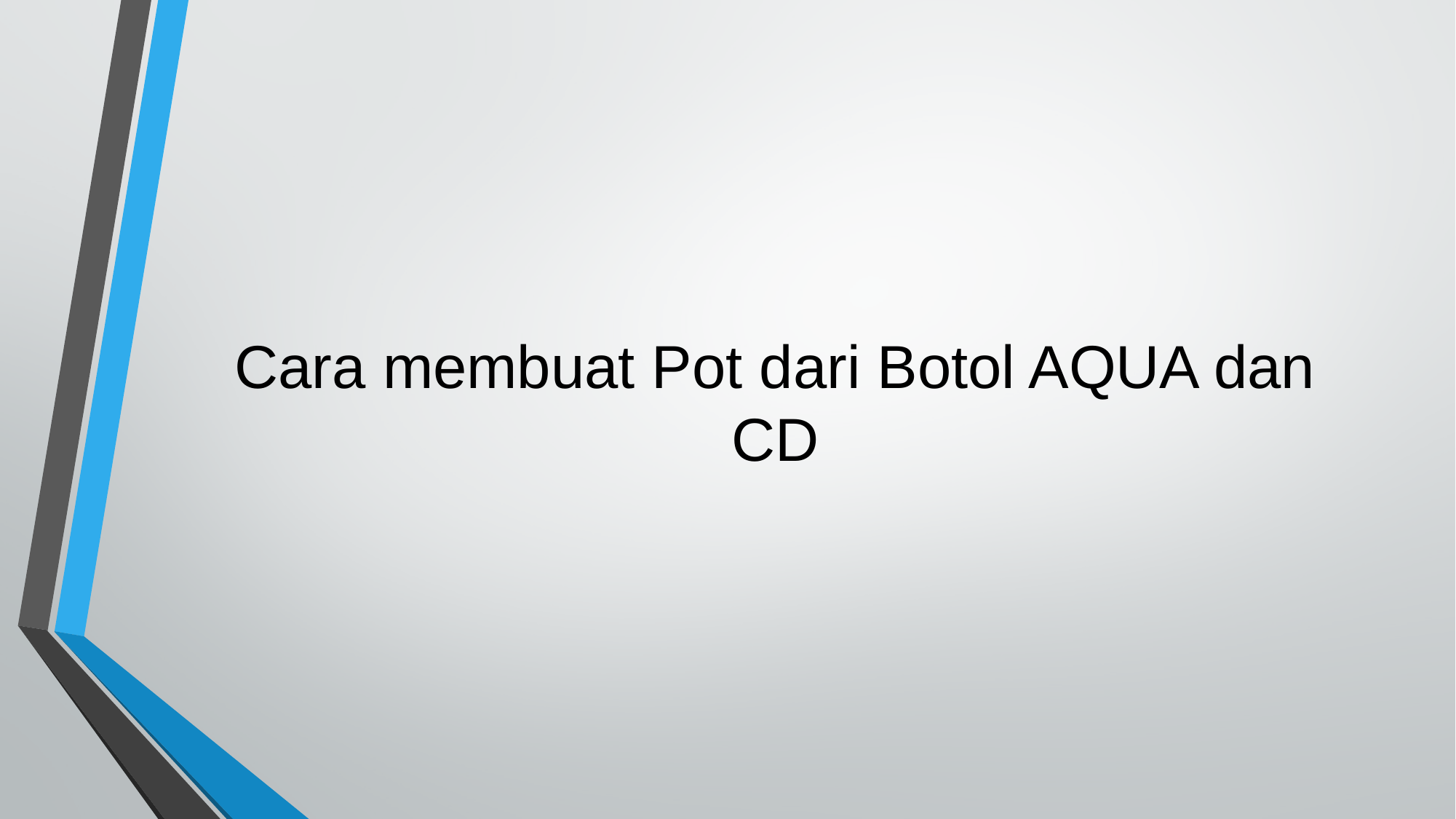

# Cara membuat Pot dari Botol AQUA dan CD